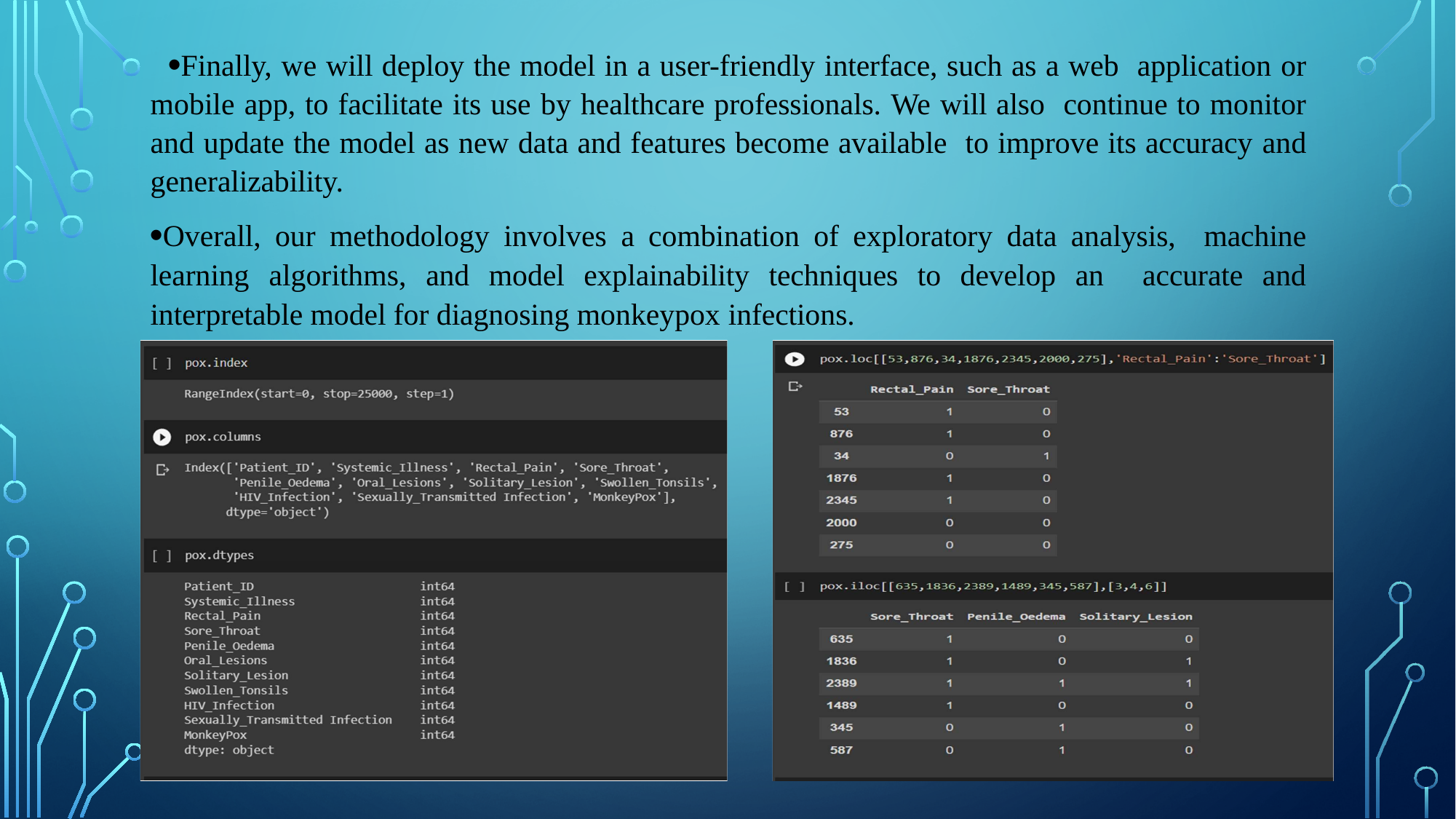

Finally, we will deploy the model in a user-friendly interface, such as a web  application or mobile app, to facilitate its use by healthcare professionals. We will also  continue to monitor and update the model as new data and features become available  to improve its accuracy and generalizability.
Overall, our methodology involves a combination of exploratory data analysis,  machine learning algorithms, and model explainability techniques to develop an  accurate and interpretable model for diagnosing monkeypox infections.